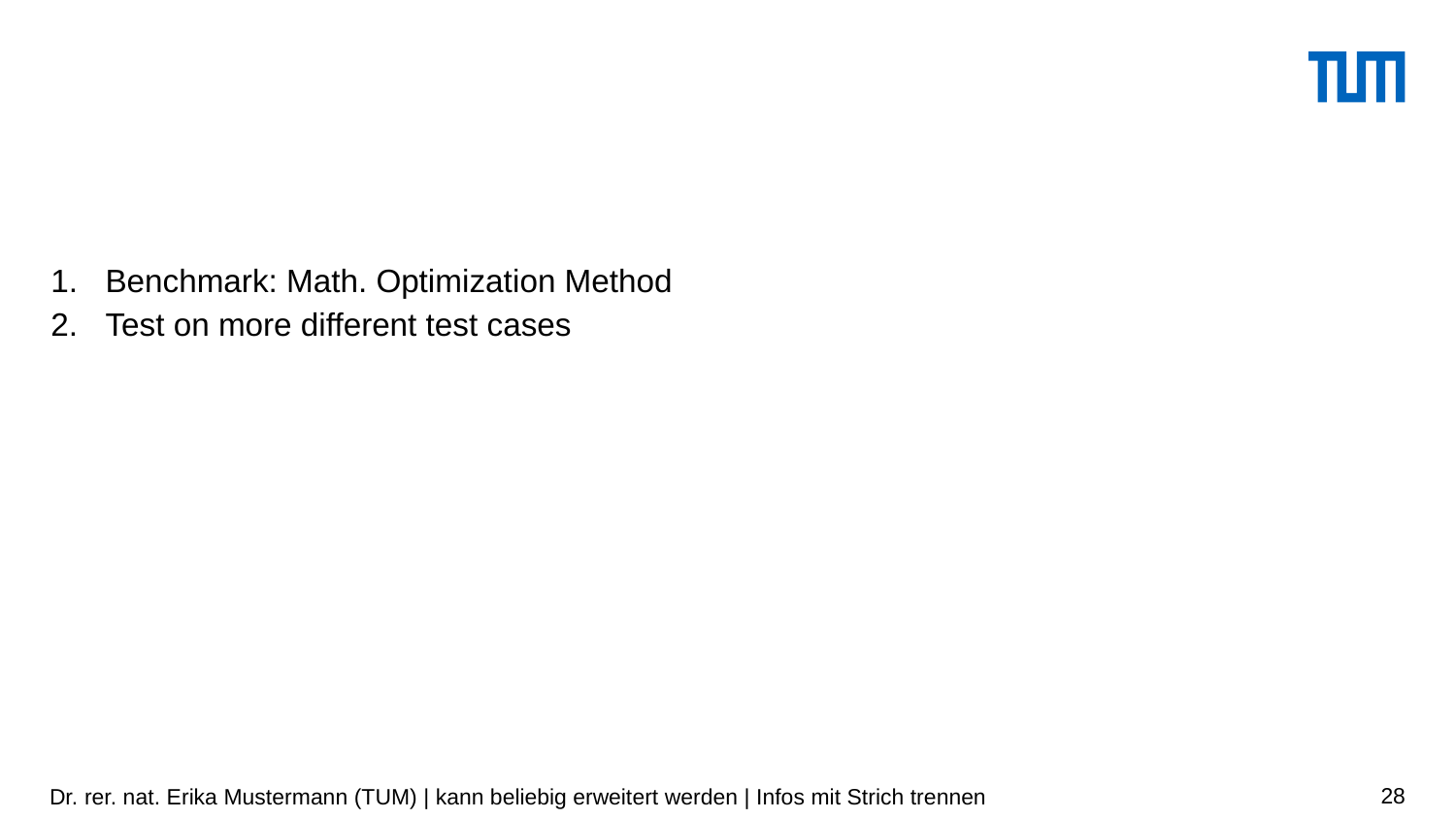

#
Benchmark: Math. Optimization Method
Test on more different test cases
Dr. rer. nat. Erika Mustermann (TUM) | kann beliebig erweitert werden | Infos mit Strich trennen
28